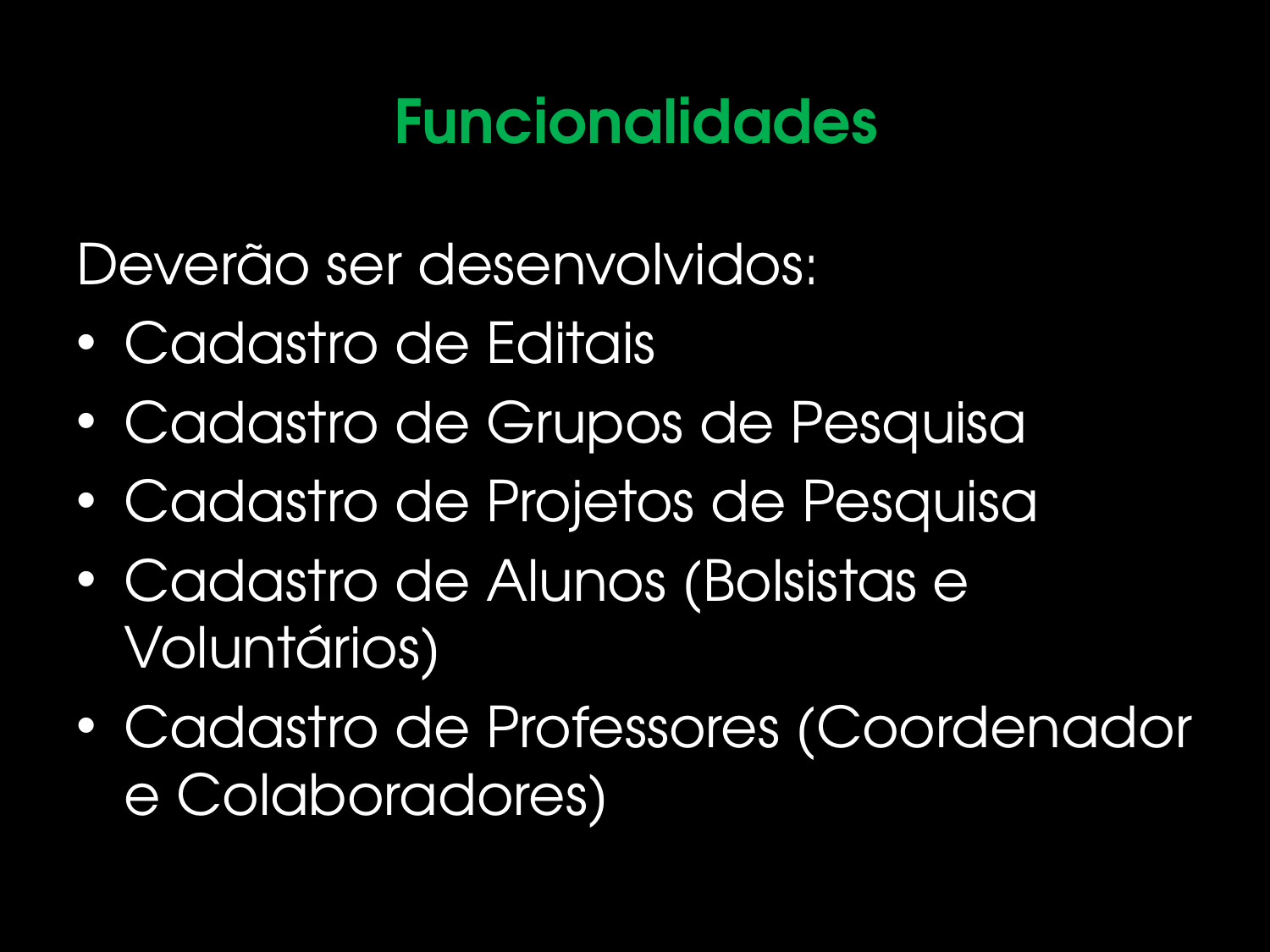

# Funcionalidades
Deverão ser desenvolvidos:
Cadastro de Editais
Cadastro de Grupos de Pesquisa
Cadastro de Projetos de Pesquisa
Cadastro de Alunos (Bolsistas e Voluntários)
Cadastro de Professores (Coordenador e Colaboradores)